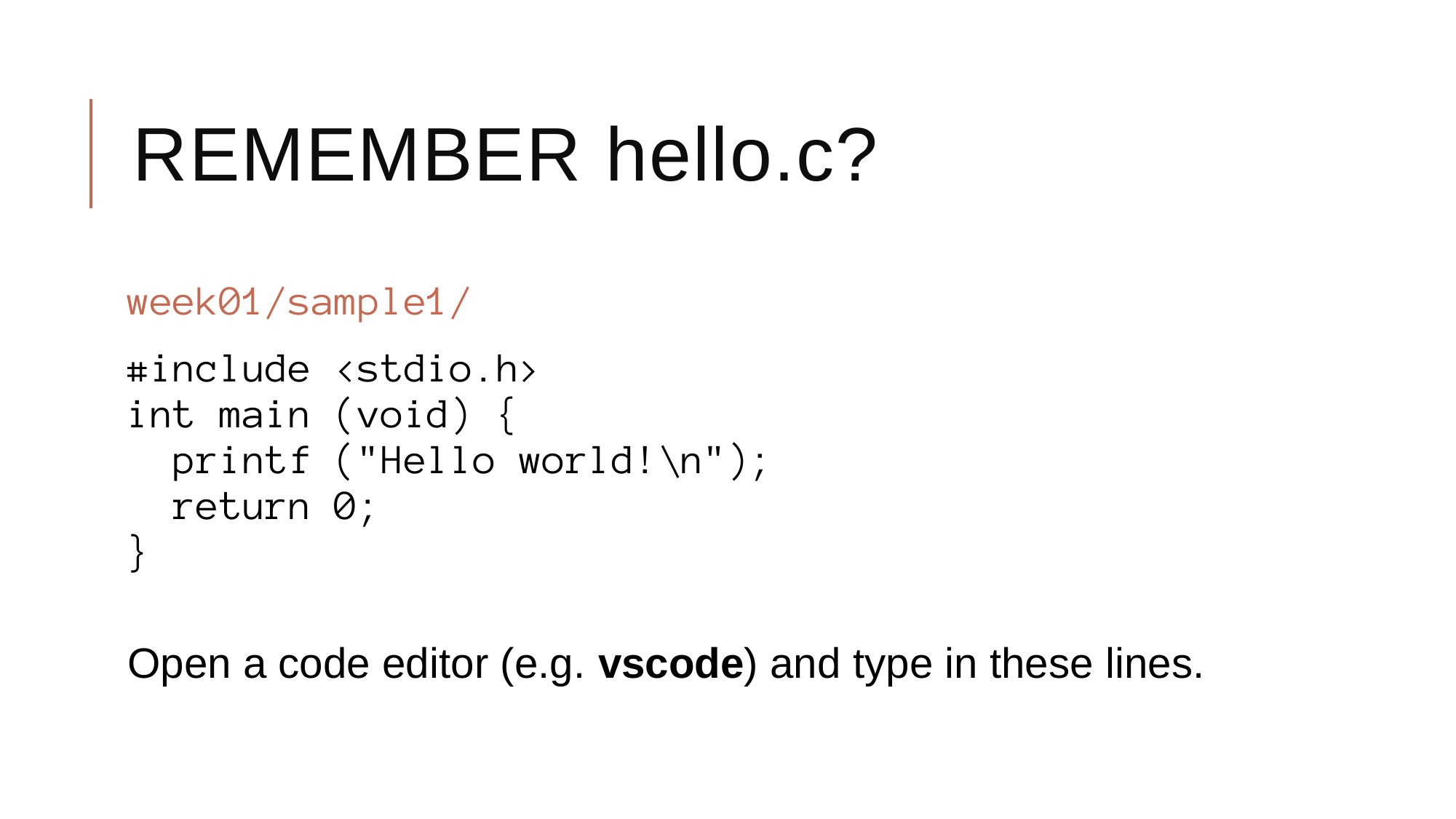

# Remember hello.c?
week01/sample1/
#include <stdio.h>
int main (void) {
  printf ("Hello world!\n");
  return 0;
}
Open a code editor (e.g. vscode) and type in these lines.